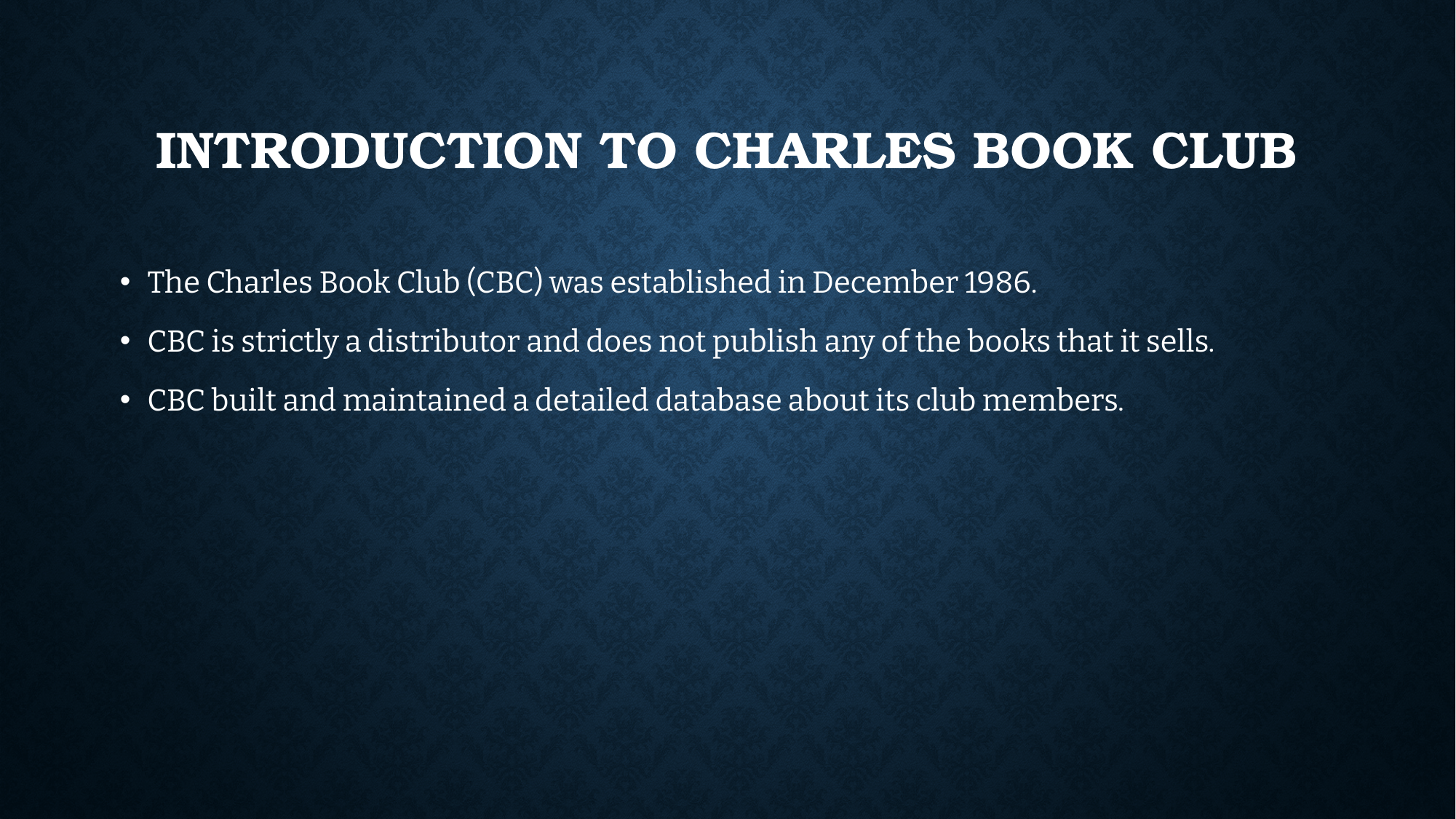

# Introduction to Charles book club
The Charles Book Club (CBC) was established in December 1986.
CBC is strictly a distributor and does not publish any of the books that it sells.
CBC built and maintained a detailed database about its club members.